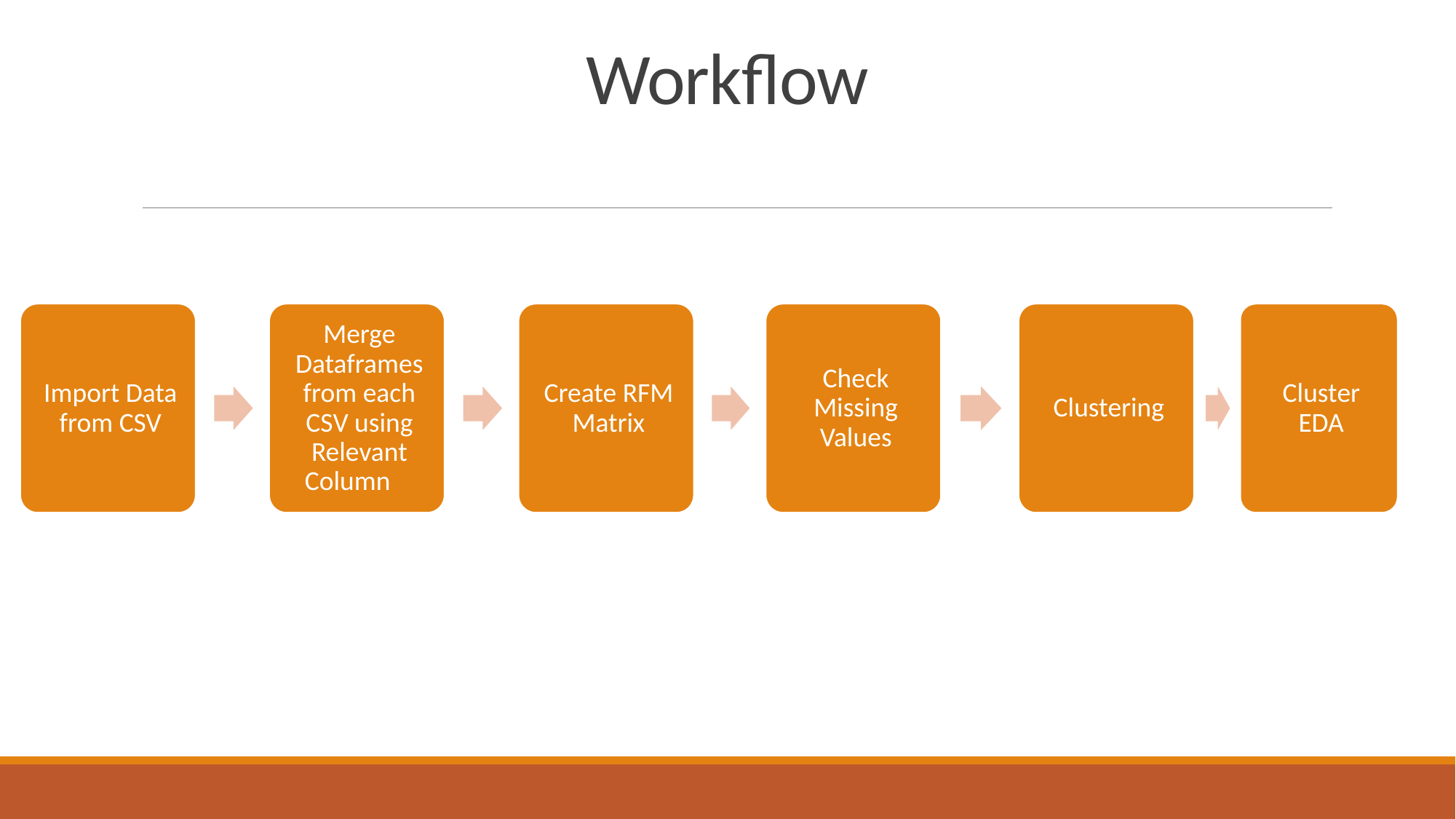

# Workflow
Import Data from CSV

Merge Dataframes from each CSV using Relevant Column

Create RFM Matrix

Check Missing Values

Clustering

Cluster EDA